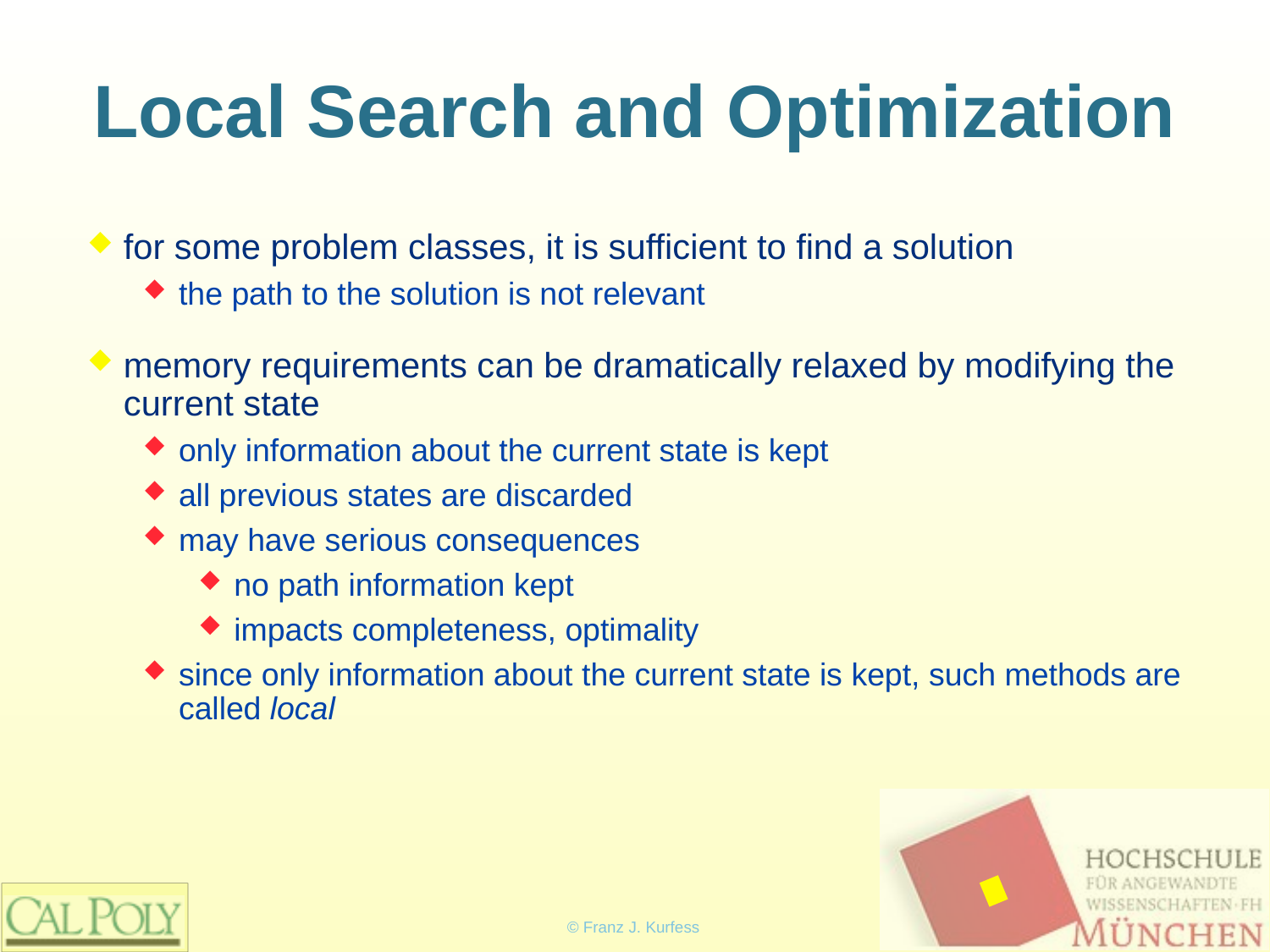

# Local Search and Optimization
for some problem classes, it is sufficient to find a solution
the path to the solution is not relevant
memory requirements can be dramatically relaxed by modifying the current state
only information about the current state is kept
all previous states are discarded
may have serious consequences
no path information kept
impacts completeness, optimality
since only information about the current state is kept, such methods are called local
14